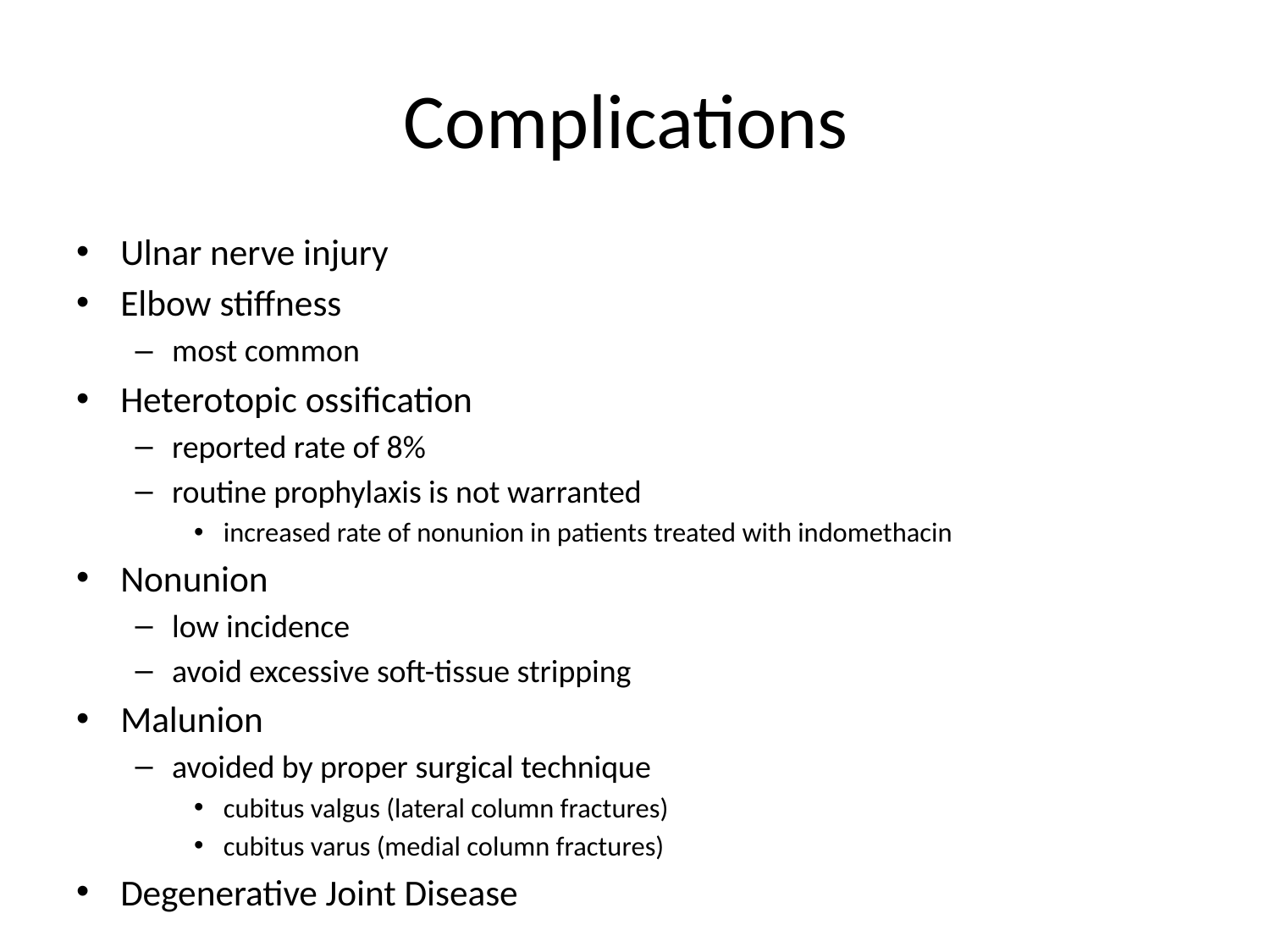

# Complications
Ulnar nerve injury
Elbow stiffness
most common
Heterotopic ossification
reported rate of 8%
routine prophylaxis is not warranted
increased rate of nonunion in patients treated with indomethacin
Nonunion
low incidence
avoid excessive soft-tissue stripping
Malunion
avoided by proper surgical technique
cubitus valgus (lateral column fractures)
cubitus varus (medial column fractures)
Degenerative Joint Disease